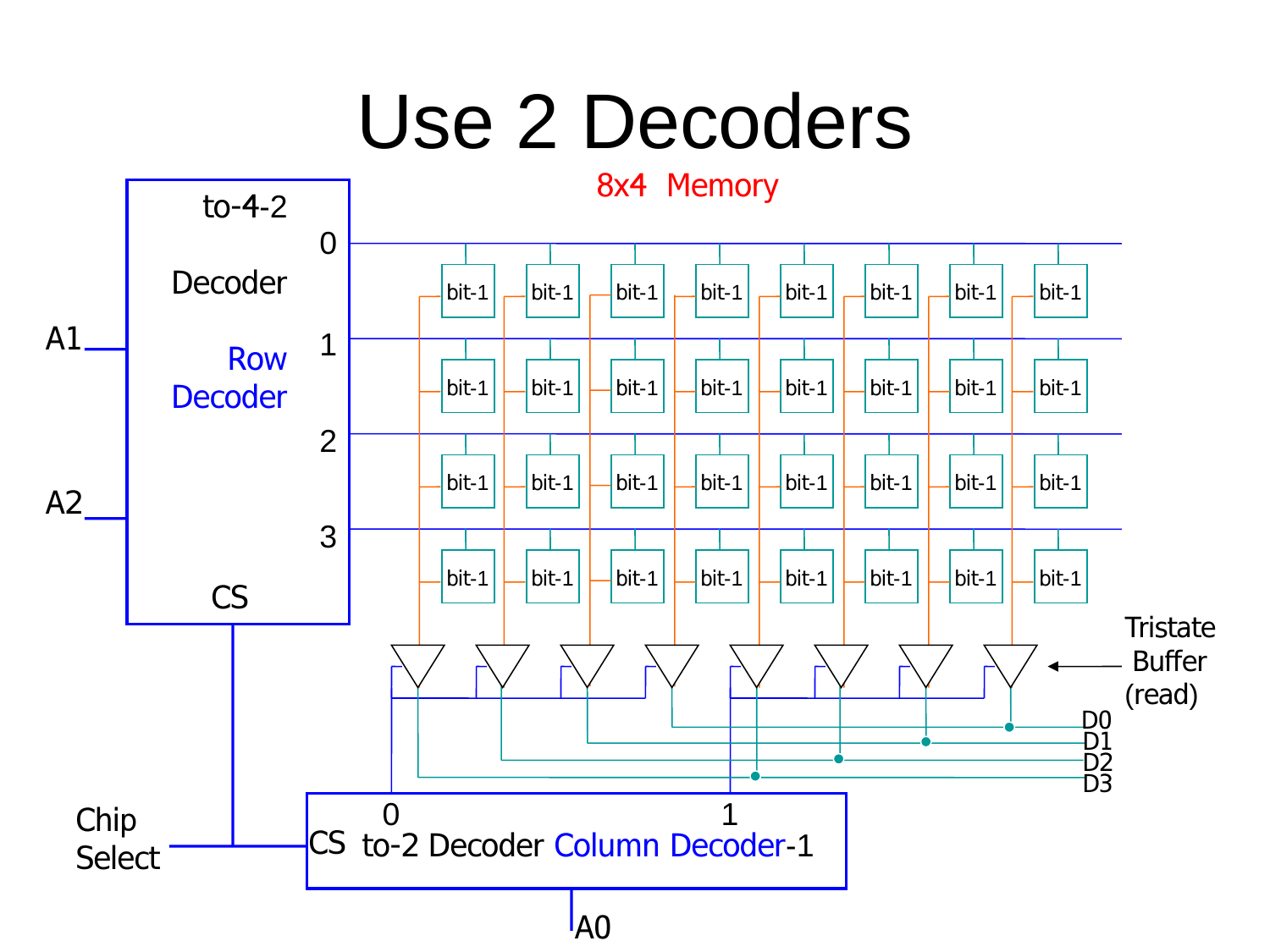

# Use 2 Decoders
8x4  Memory
2-to-4

Decoder

Row
Decoder

0

1-bit

1-bit

1-bit

1-bit

1-bit

1-bit

1-bit

1-bit

A1
1

1-bit

1-bit

1-bit

1-bit

1-bit

1-bit

1-bit

1-bit

2

1-bit

1-bit

1-bit

1-bit

1-bit

1-bit

1-bit

1-bit
A2

3

1-bit

1-bit

1-bit

1-bit

1-bit

1-bit

1-bit

1-bit
CS

Tristate
Buffer
(read)

D0
D1

D2

D3

0
1
Chip
Select

CS
1-to-2 Decoder Column Decoder

A0